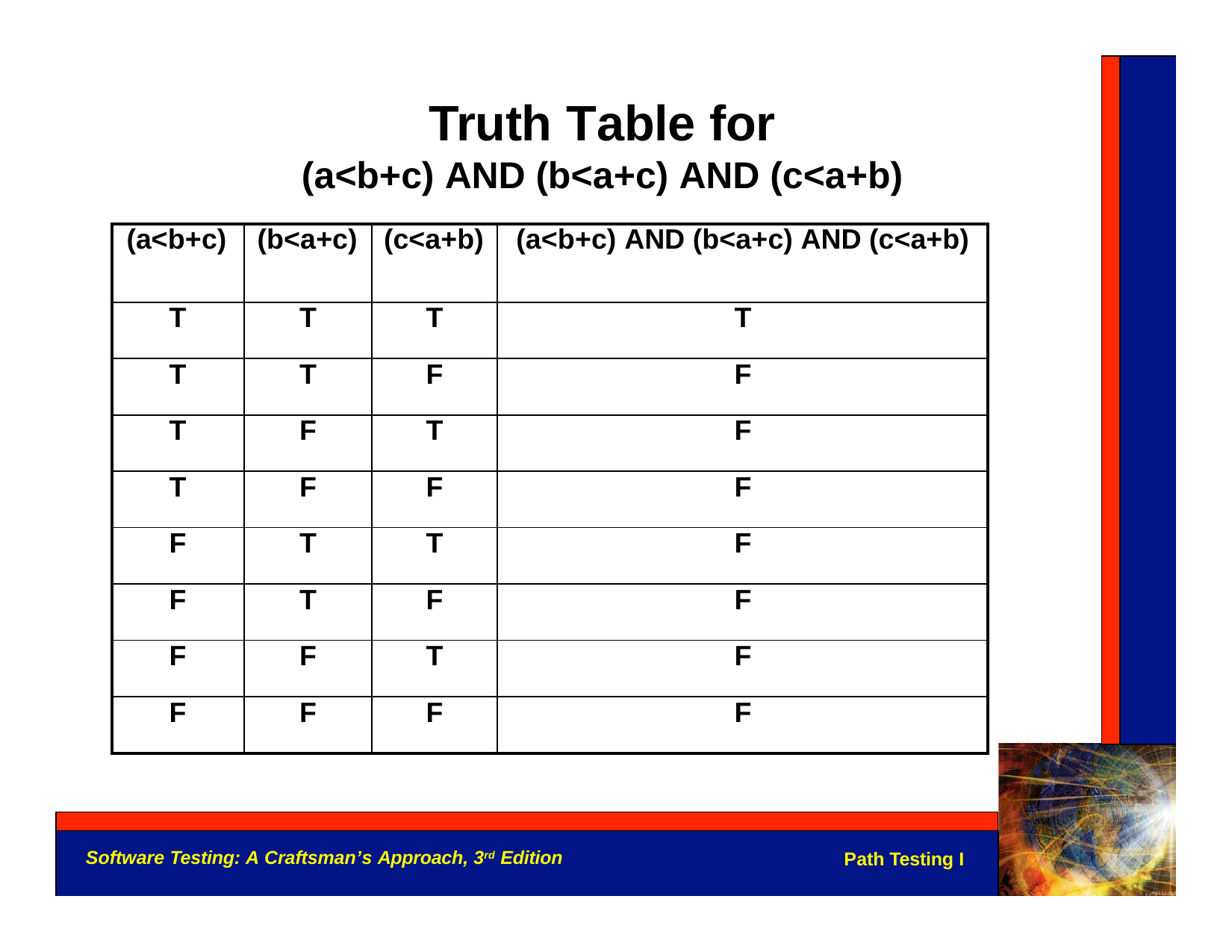

Truth Table for
(a<b+c) AND (b<a+c) AND (c<a+b)
| (a<b+c) | (b<a+c) | (c<a+b) | (a<b+c) AND (b<a+c) AND (c<a+b) |
| --- | --- | --- | --- |
| T | T | T | T |
| T | T | F | F |
| T | F | T | F |
| T | F | F | F |
| F | T | T | F |
| F | T | F | F |
| F | F | T | F |
| F | F | F | F |
Software Testing: A Craftsman’s Approach, 3rd  Edition
Path Testing I